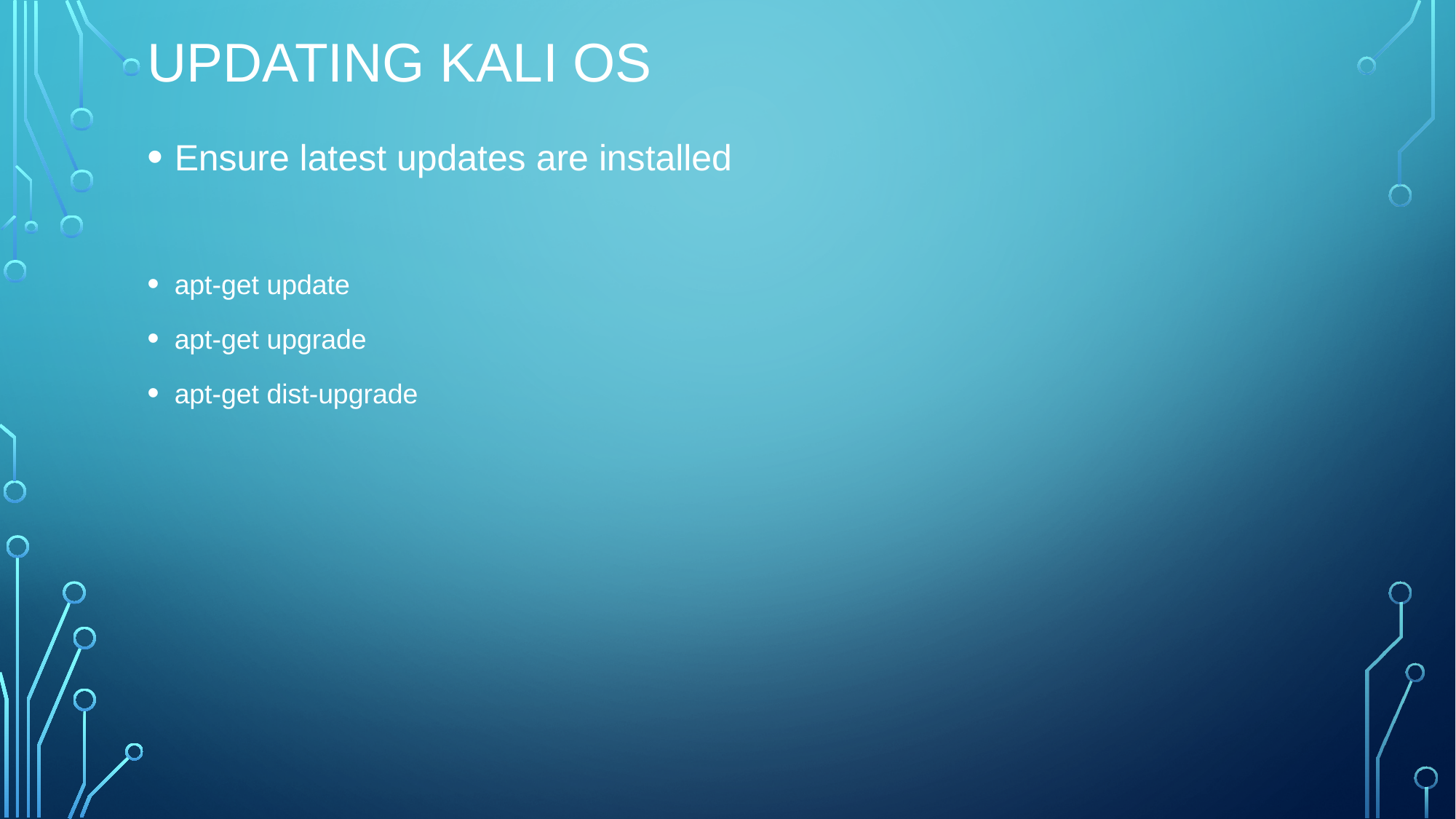

# Updating Kali OS
Ensure latest updates are installed

apt-get update
apt-get upgrade
apt-get dist-upgrade